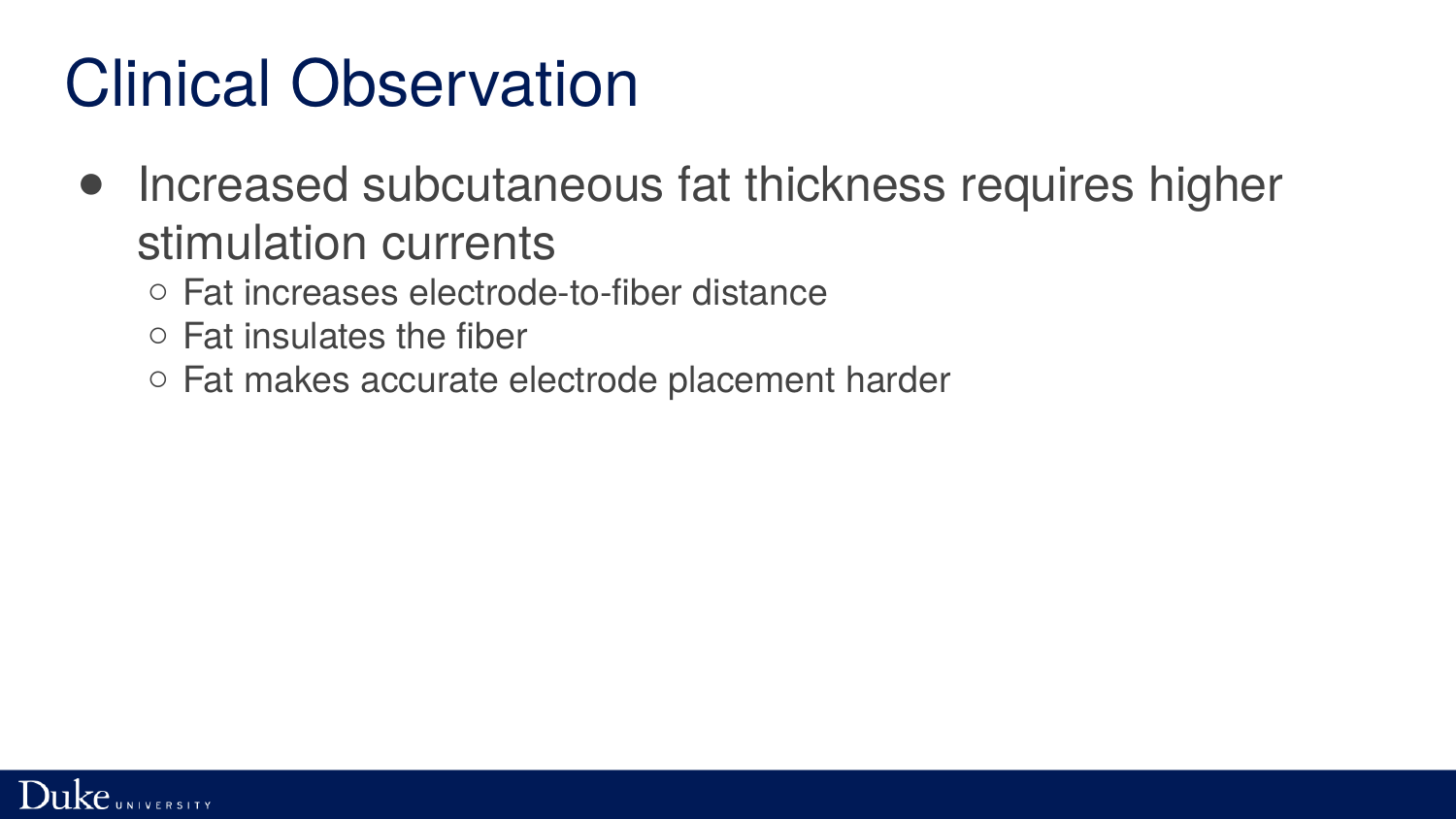

# Clinical Observation
Increased subcutaneous fat thickness requires higher stimulation currents
Fat increases electrode-to-fiber distance
Fat insulates the fiber
Fat makes accurate electrode placement harder